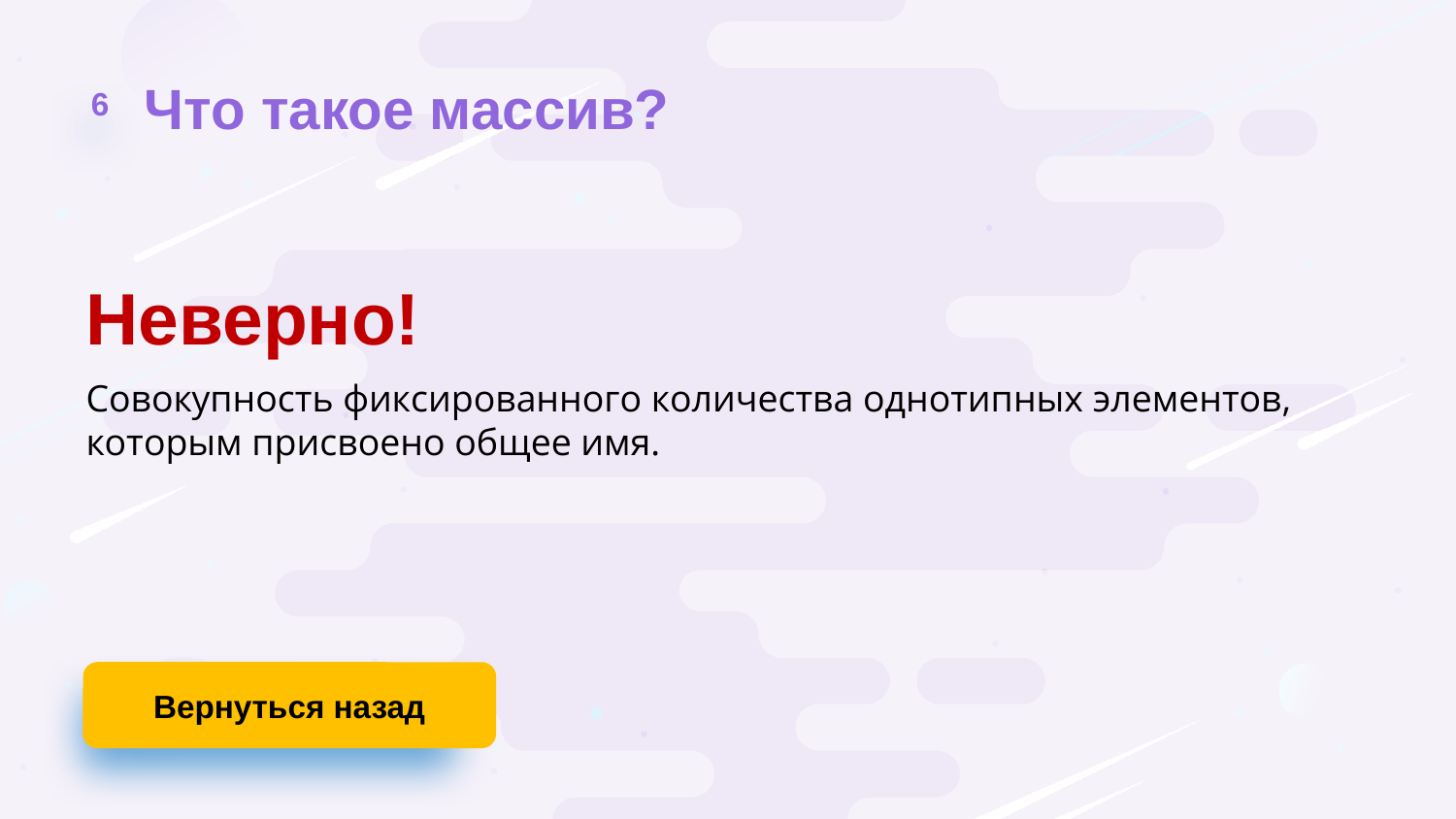

6
Что такое массив?
Неверно!
Совокупность фиксированного количества однотипных элементов, которым присвоено общее имя.
Вернуться назад